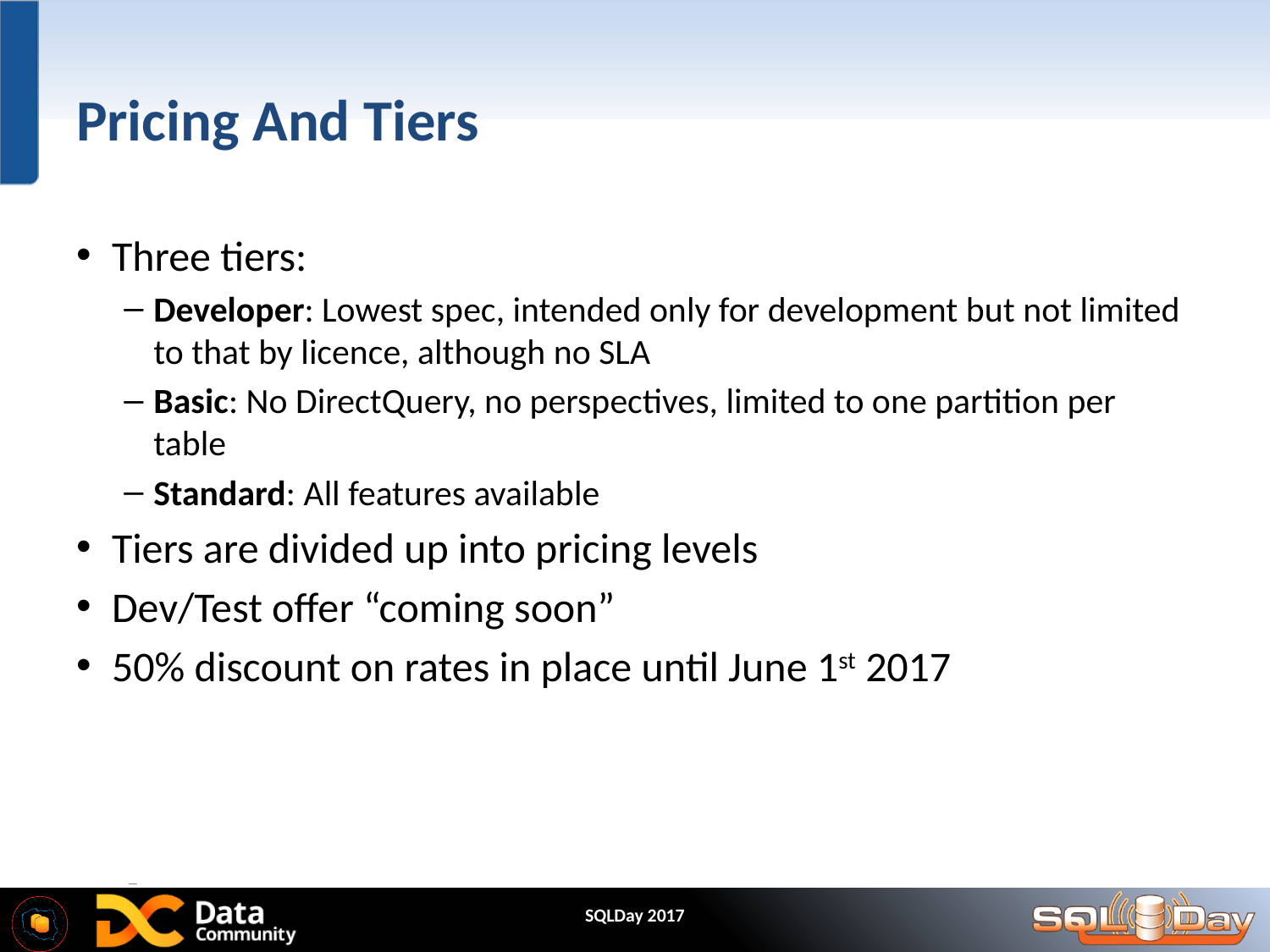

# Pricing And Tiers
Three tiers:
Developer: Lowest spec, intended only for development but not limited to that by licence, although no SLA
Basic: No DirectQuery, no perspectives, limited to one partition per table
Standard: All features available
Tiers are divided up into pricing levels
Dev/Test offer “coming soon”
50% discount on rates in place until June 1st 2017